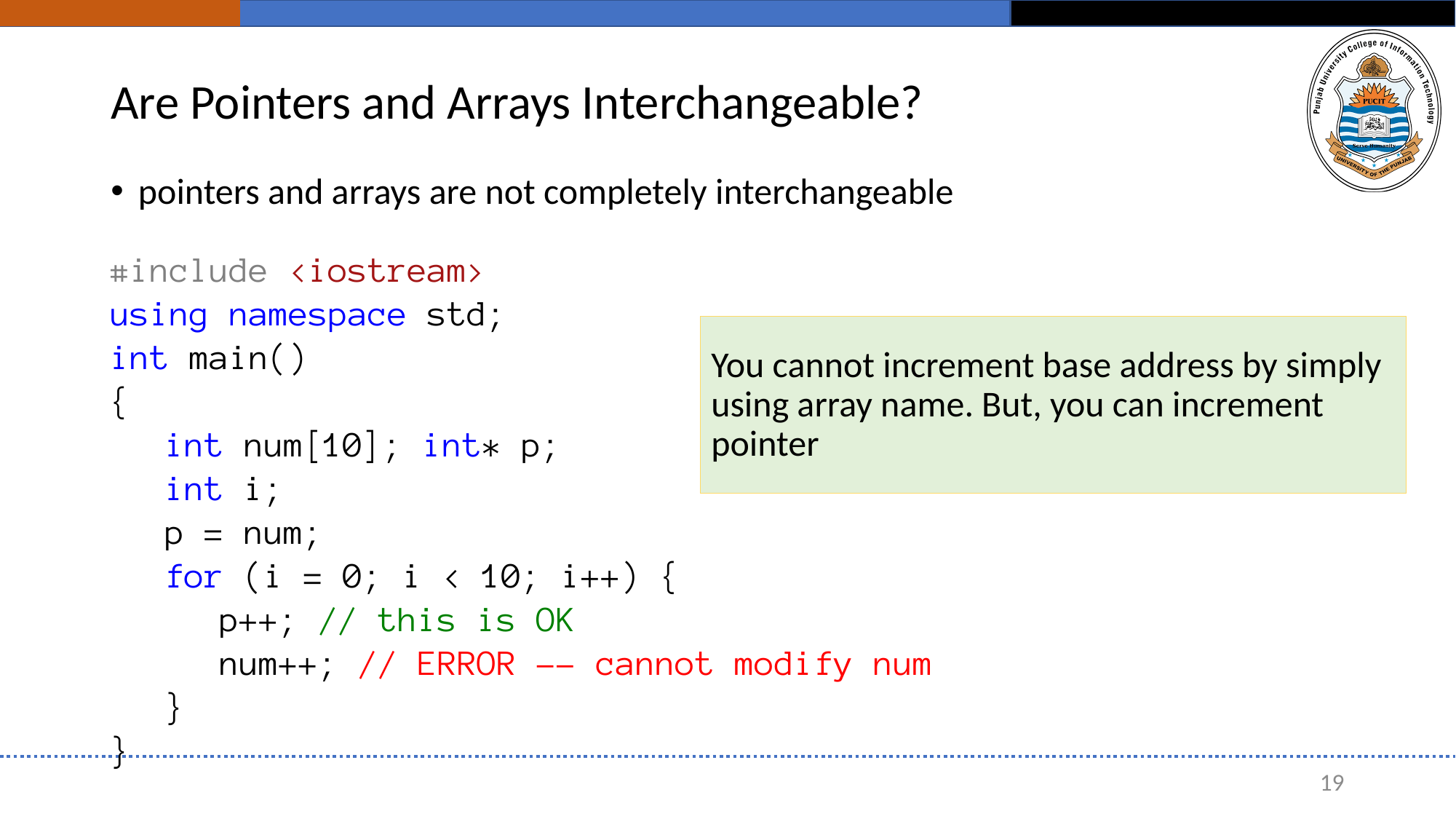

# Are Pointers and Arrays Interchangeable?
pointers and arrays are not completely interchangeable
#include <iostream>
using namespace std;
int main()
{
int num[10]; int* p;
int i;
p = num;
for (i = 0; i < 10; i++) {
p++; // this is OK
num++; // ERROR -- cannot modify num
}
}
You cannot increment base address by simply using array name. But, you can increment pointer
19